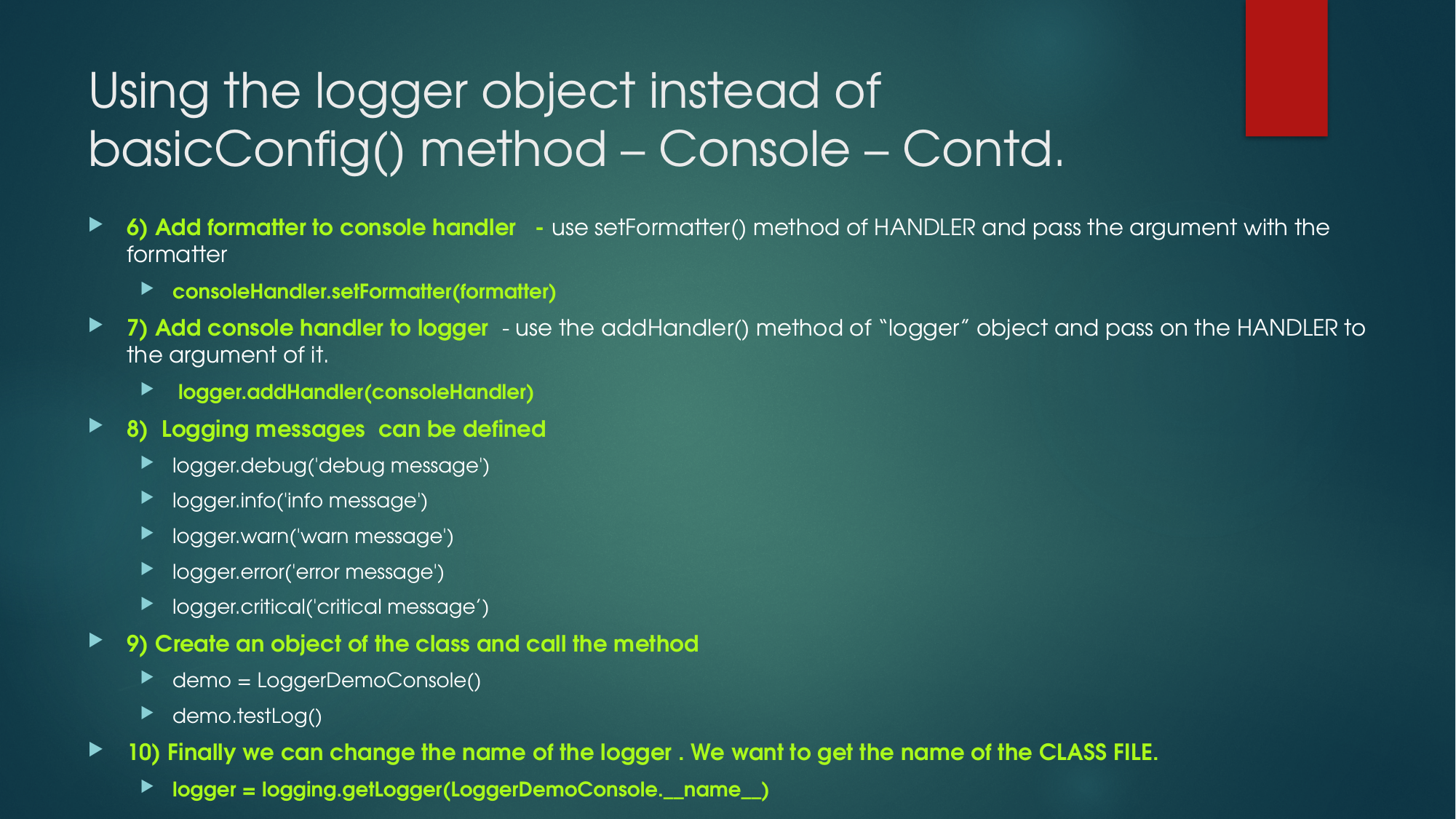

# Using the logger object instead of basicConfig() method – Console – Contd.
6) Add formatter to console handler   - use setFormatter() method of HANDLER and pass the argument with the formatter
consoleHandler.setFormatter(formatter)
7) Add console handler to logger  - use the addHandler() method of “logger” object and pass on the HANDLER to the argument of it.
 logger.addHandler(consoleHandler)
8)  Logging messages  can be defined
logger.debug('debug message')
logger.info('info message')
logger.warn('warn message')
logger.error('error message')
logger.critical('critical message’)
9) Create an object of the class and call the method
demo = LoggerDemoConsole()
demo.testLog()
10) Finally we can change the name of the logger . We want to get the name of the CLASS FILE.
logger = logging.getLogger(LoggerDemoConsole.__name__)